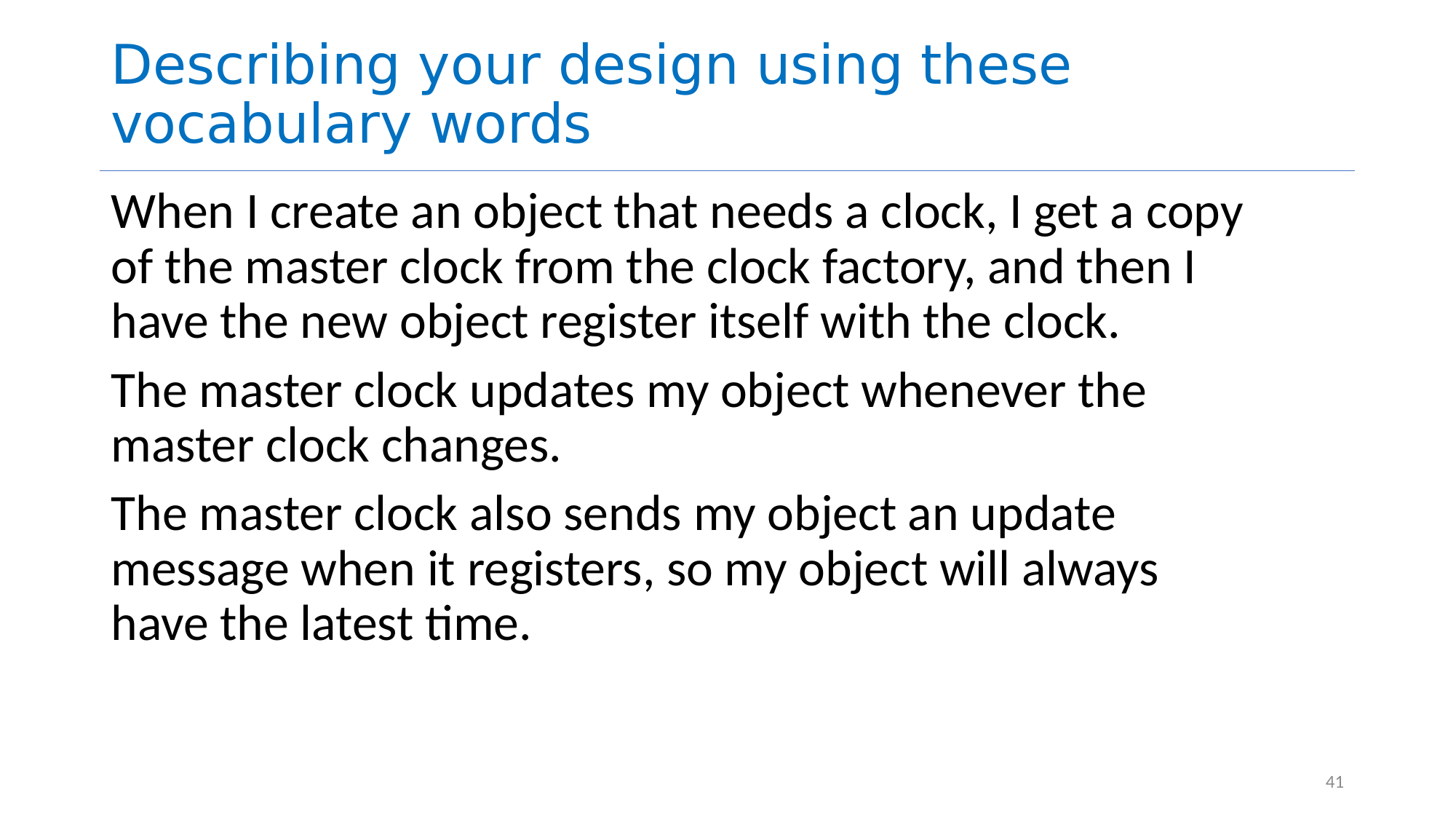

# Describing your design using these vocabulary words
When I create an object that needs a clock, I get a copy of the master clock from the clock factory, and then I have the new object register itself with the clock.
The master clock updates my object whenever the master clock changes.
The master clock also sends my object an update message when it registers, so my object will always have the latest time.

41